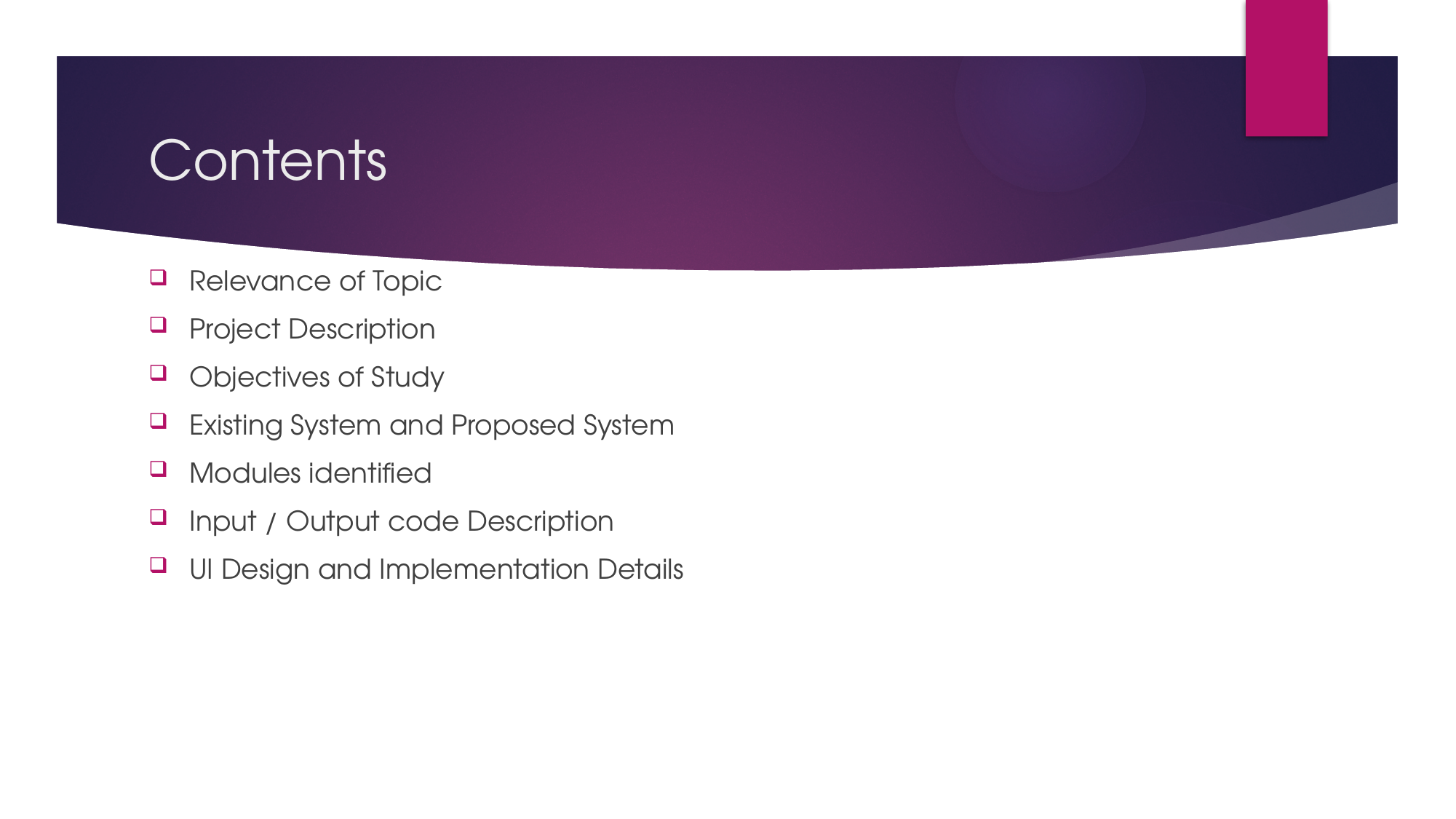

# Contents
Relevance of Topic
Project Description
Objectives of Study
Existing System and Proposed System
Modules identified
Input / Output code Description
UI Design and Implementation Details